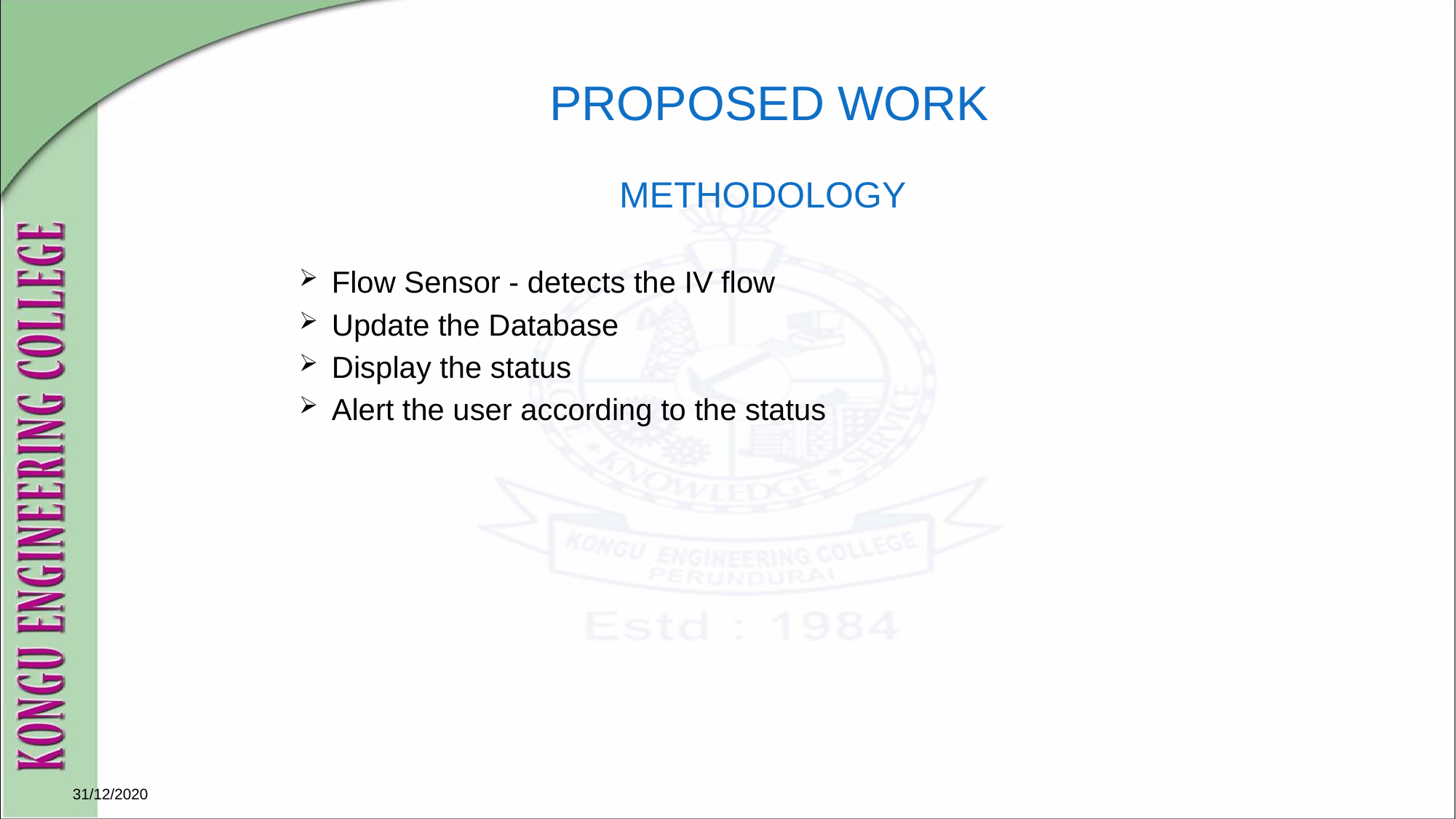

# PROPOSED WORK
METHODOLOGY
Flow Sensor - detects the IV flow
Update the Database
Display the status
Alert the user according to the status

31/12/2020